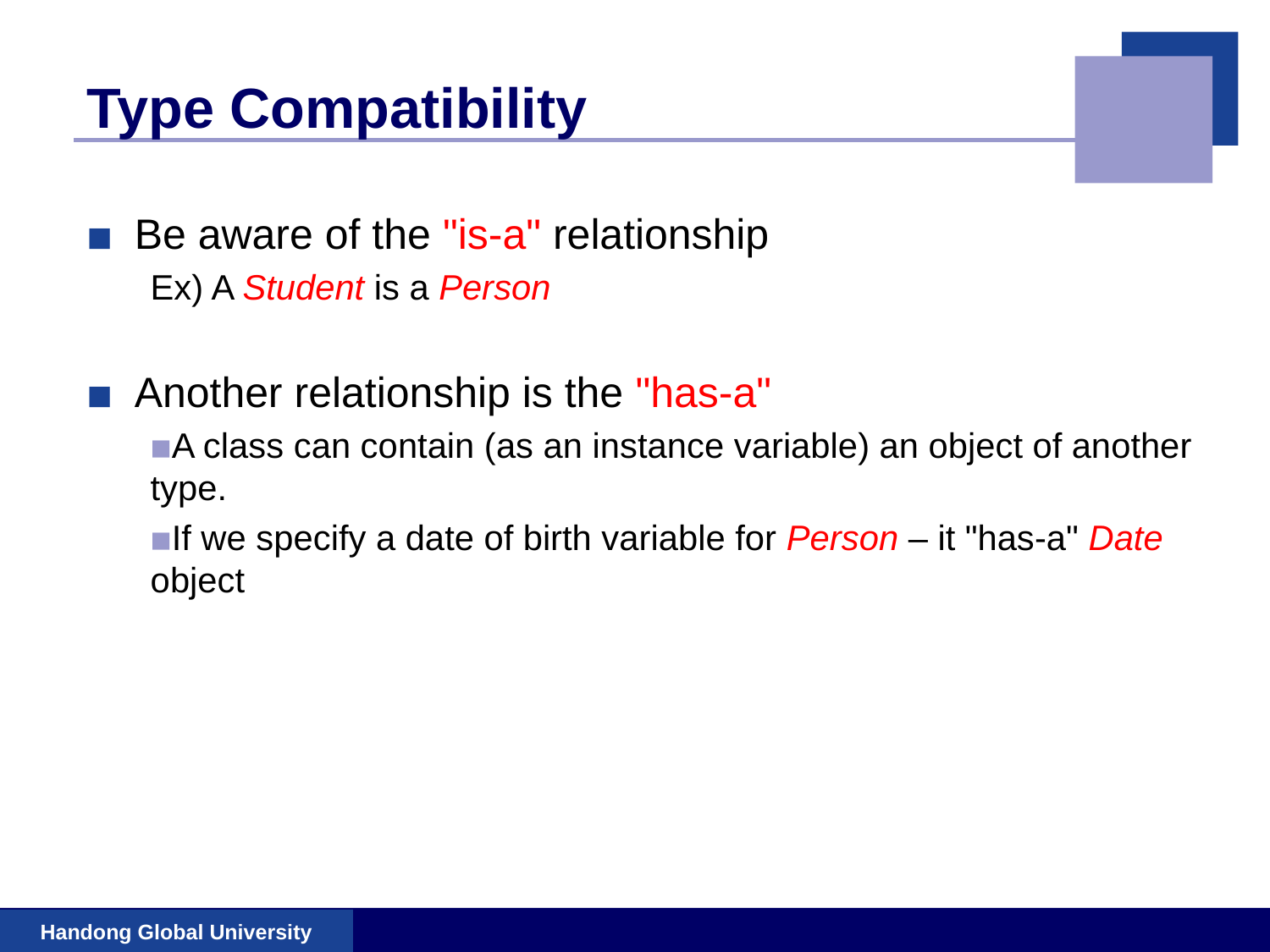

# Type Compatibility
Be aware of the "is-a" relationship
Ex) A Student is a Person

Another relationship is the "has-a"
A class can contain (as an instance variable) an object of another type.
If we specify a date of birth variable for Person – it "has-a" Date object